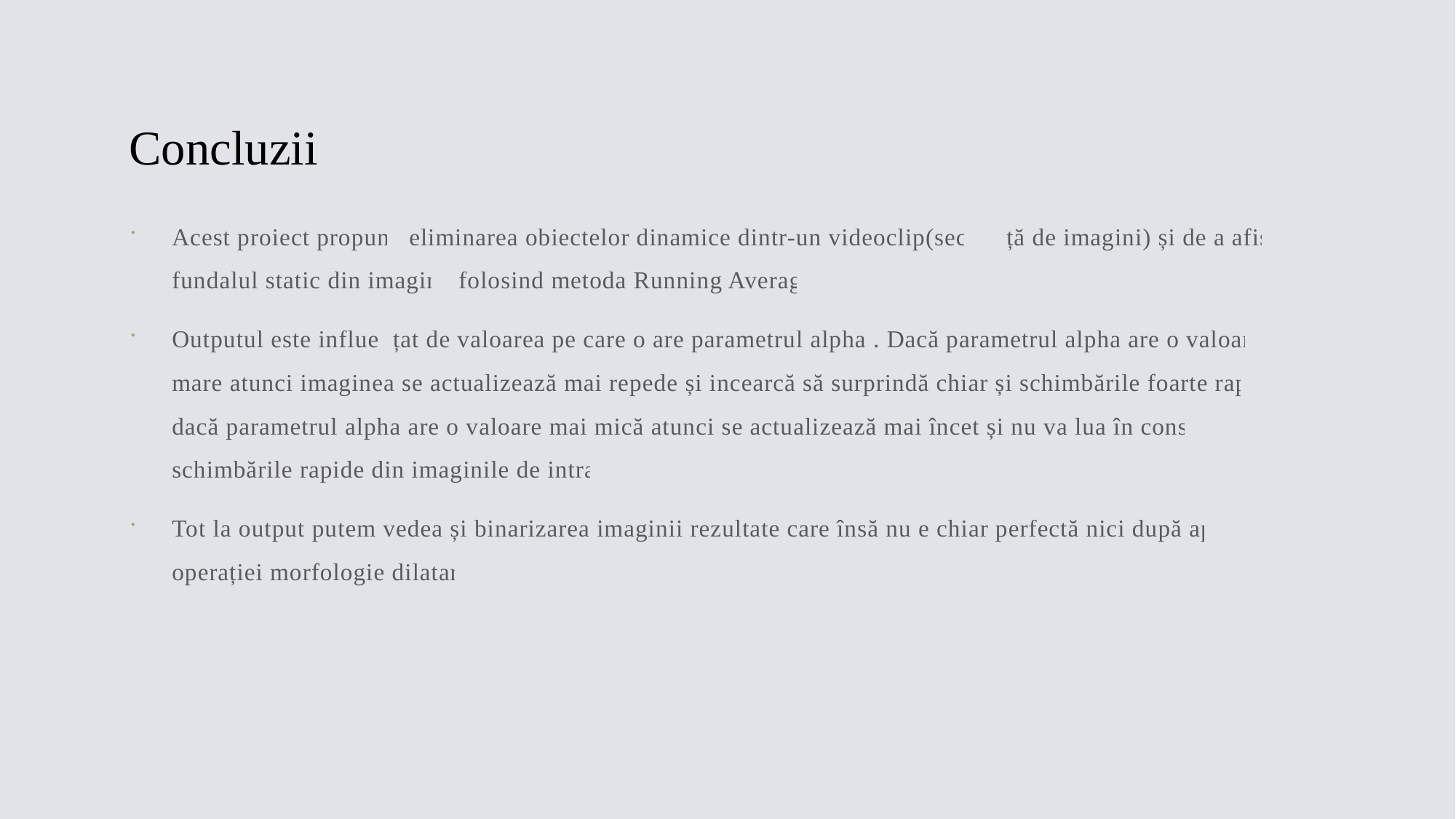

# Concluzii
Acest proiect propune eliminarea obiectelor dinamice dintr-un videoclip(secvență de imagini) și de a afișa fundalul static din imagine folosind metoda Running Average.
Outputul este influențat de valoarea pe care o are parametrul alpha . Dacă parametrul alpha are o valoare mai mare atunci imaginea se actualizează mai repede și incearcă să surprindă chiar și schimbările foarte rapide, iar dacă parametrul alpha are o valoare mai mică atunci se actualizează mai încet și nu va lua în considerare schimbările rapide din imaginile de intrare.
Tot la output putem vedea și binarizarea imaginii rezultate care însă nu e chiar perfectă nici după aplicarea operației morfologie dilatare.